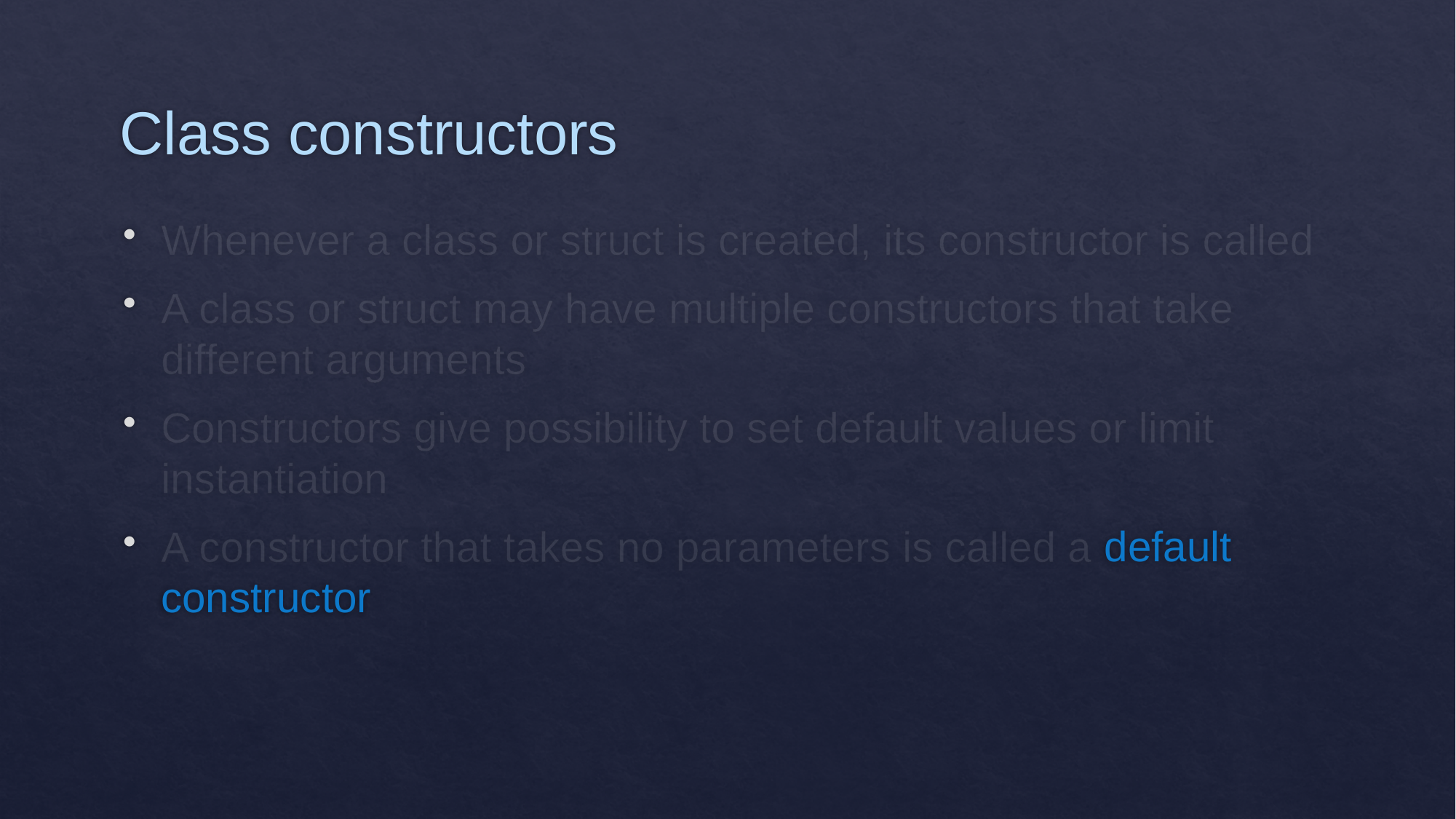

# Class constructors
Whenever a class or struct is created, its constructor is called
A class or struct may have multiple constructors that take different arguments
Constructors give possibility to set default values or limit instantiation
A constructor that takes no parameters is called a default constructor